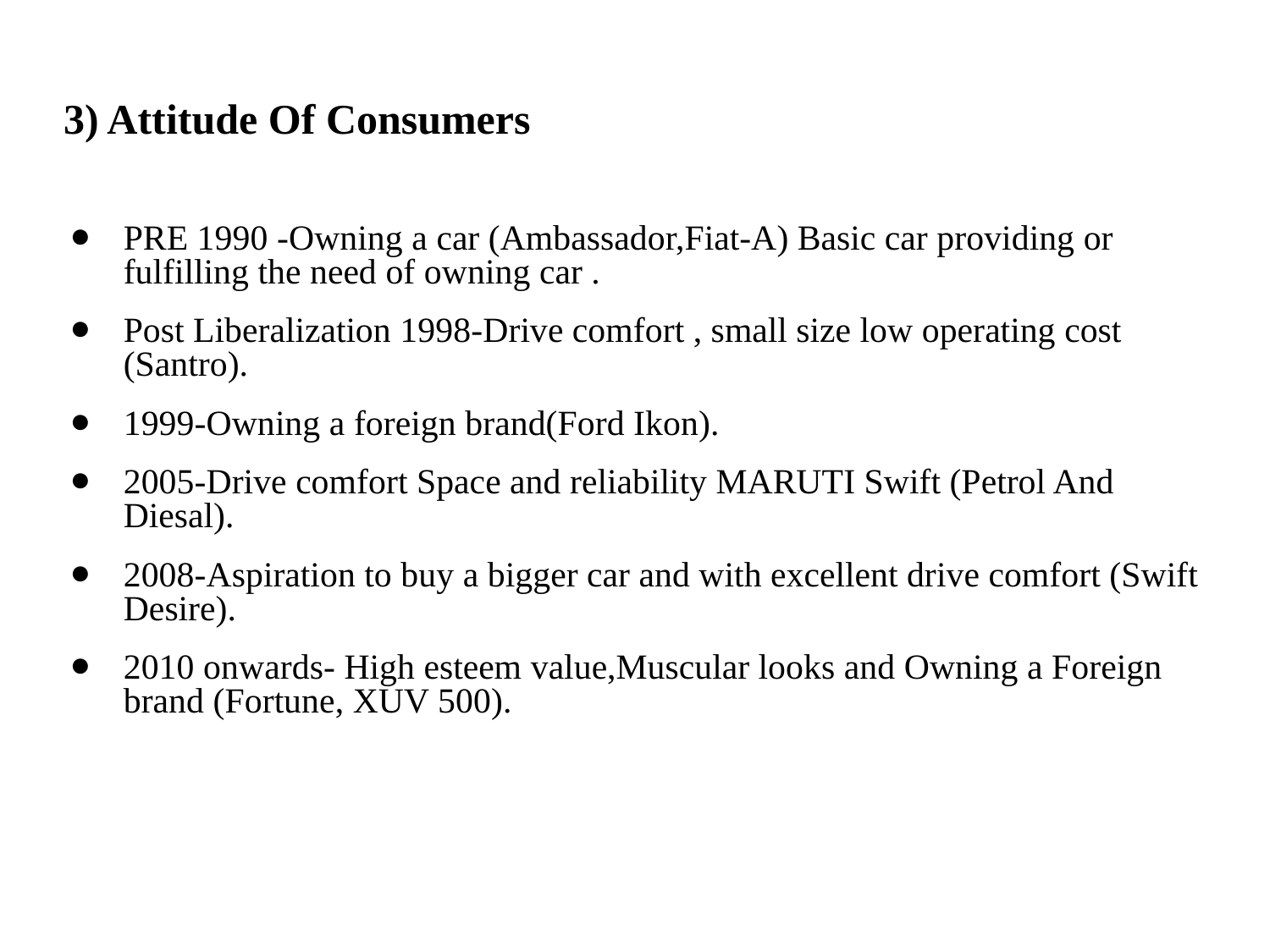

3) Attitude Of Consumers
PRE 1990 -Owning a car (Ambassador,Fiat-A) Basic car providing or fulfilling the need of owning car .
Post Liberalization 1998-Drive comfort , small size low operating cost (Santro).
1999-Owning a foreign brand(Ford Ikon).
2005-Drive comfort Space and reliability MARUTI Swift (Petrol And Diesal).
2008-Aspiration to buy a bigger car and with excellent drive comfort (Swift Desire).
2010 onwards- High esteem value,Muscular looks and Owning a Foreign brand (Fortune, XUV 500).